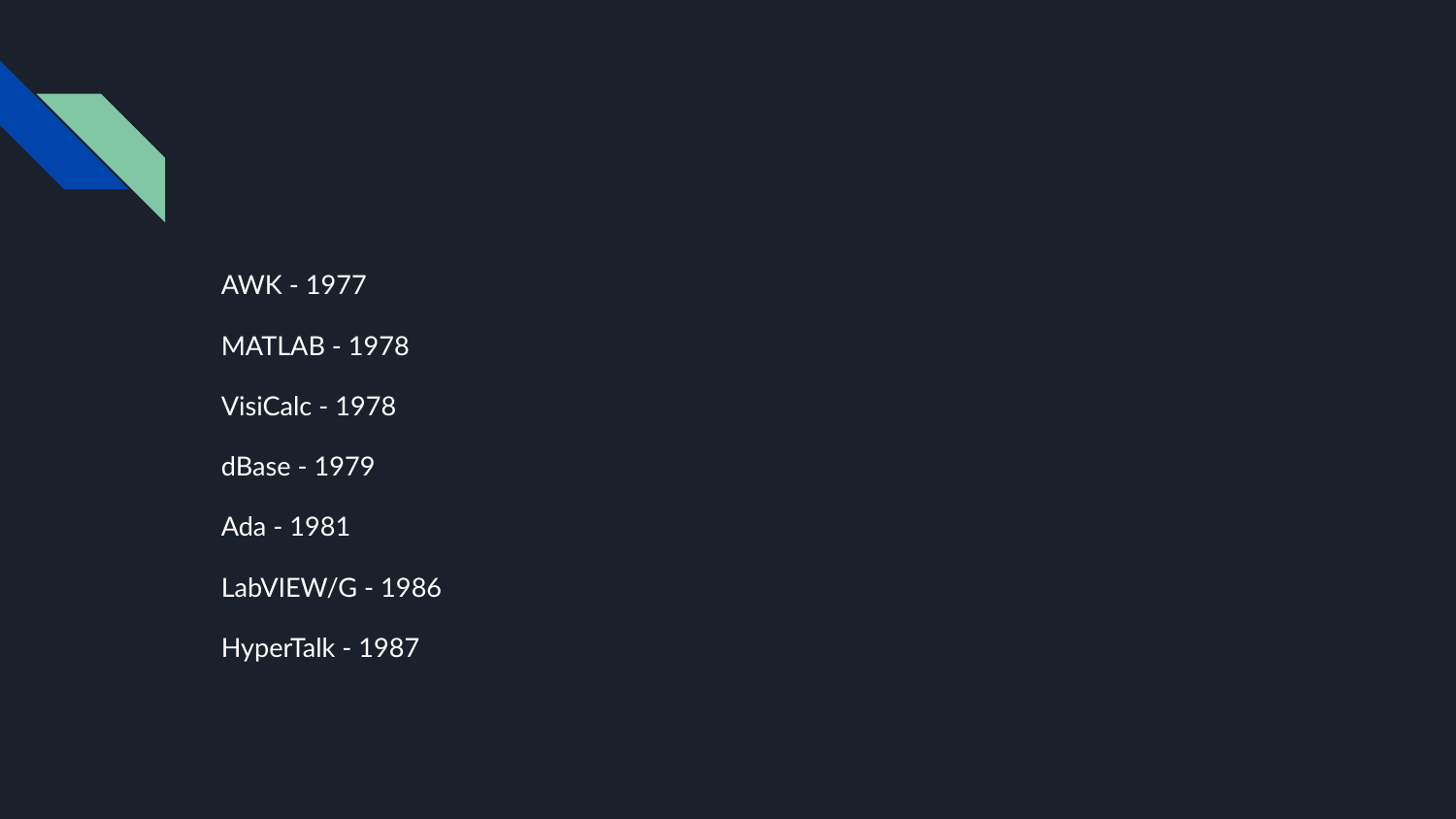

#
AWK - 1977
MATLAB - 1978
VisiCalc - 1978
dBase - 1979
Ada - 1981
LabVIEW/G - 1986
HyperTalk - 1987